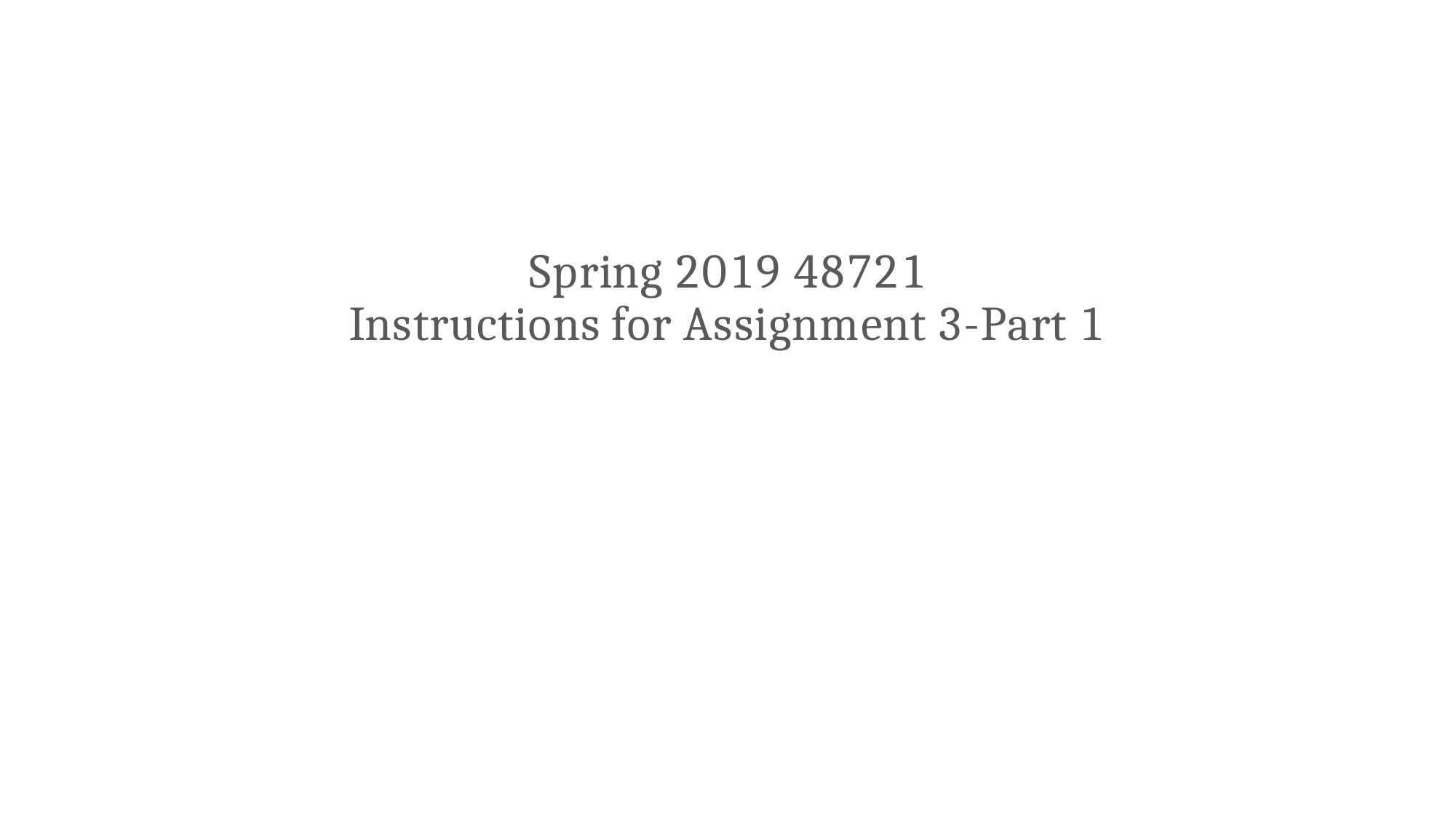

# Spring 2019 48721 Instructions for Assignment 3-Part 1